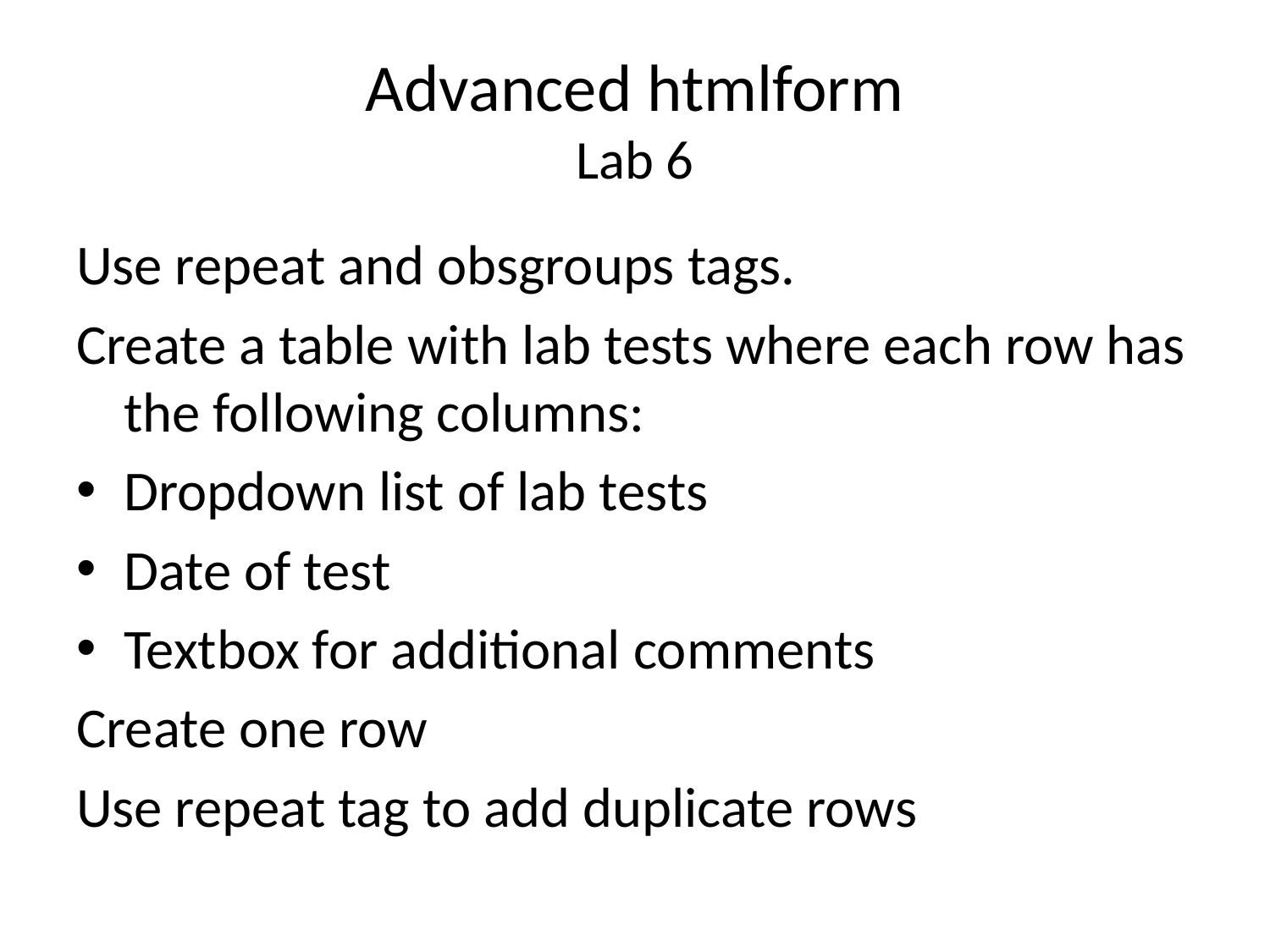

# Advanced htmlform Lab 6
Use repeat and obsgroups tags.
Create a table with lab tests where each row has the following columns:
Dropdown list of lab tests
Date of test
Textbox for additional comments
Create one row
Use repeat tag to add duplicate rows